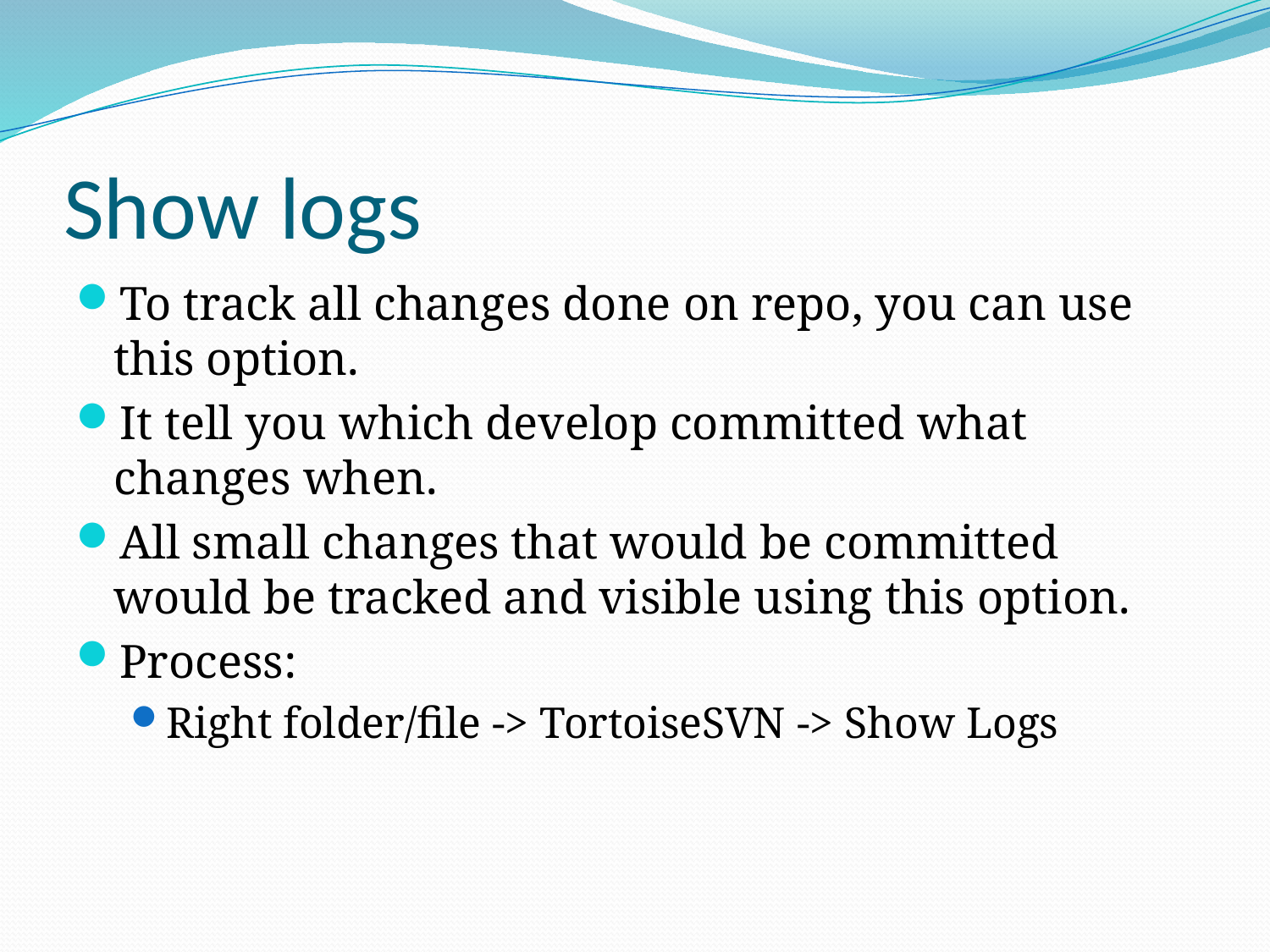

# Show logs
To track all changes done on repo, you can use this option.
It tell you which develop committed what changes when.
All small changes that would be committed would be tracked and visible using this option.
Process:
Right folder/file -> TortoiseSVN -> Show Logs